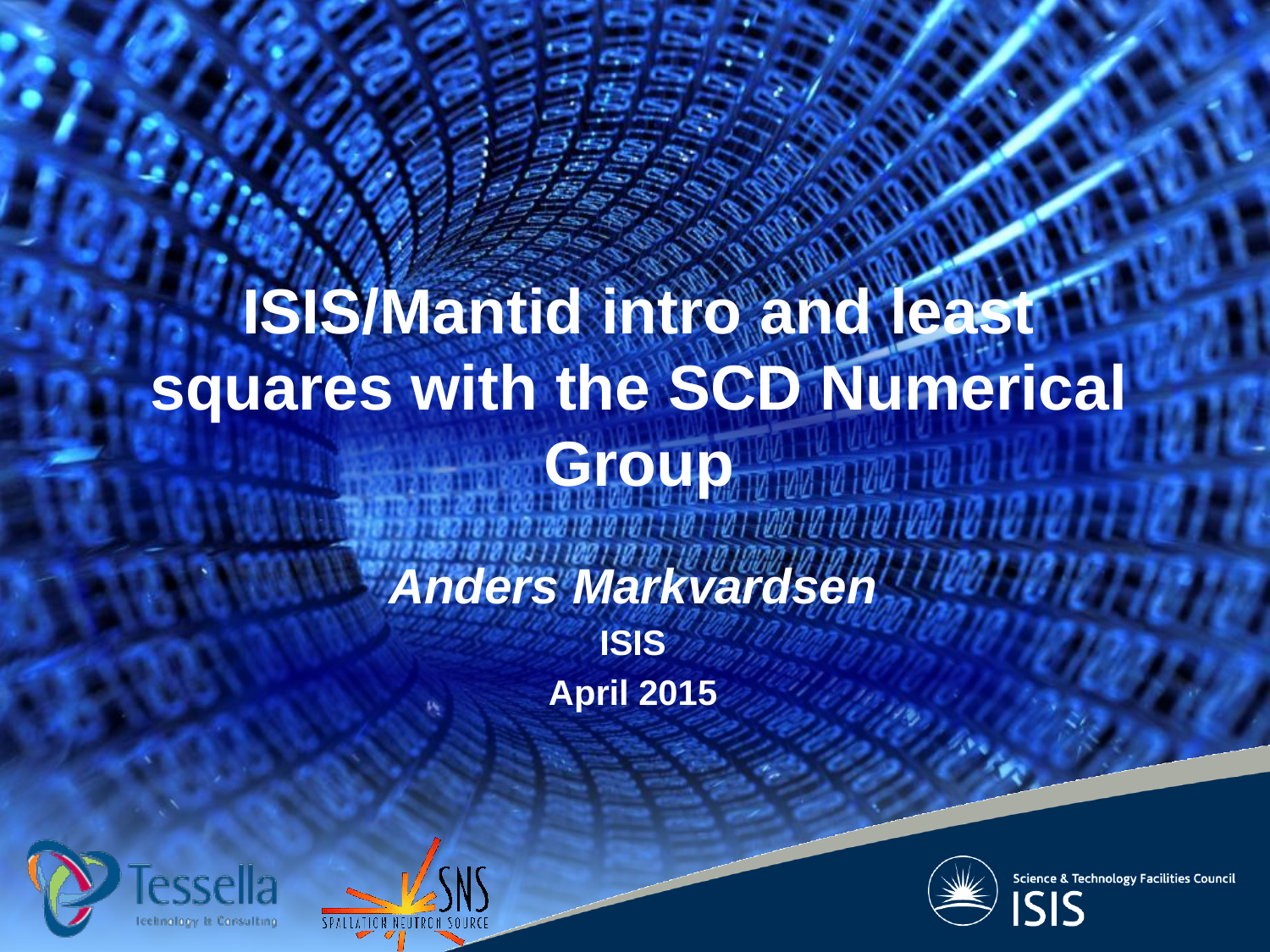

# ISIS/Mantid intro and least squares with the SCD Numerical Group
Anders Markvardsen
ISIS
April 2015